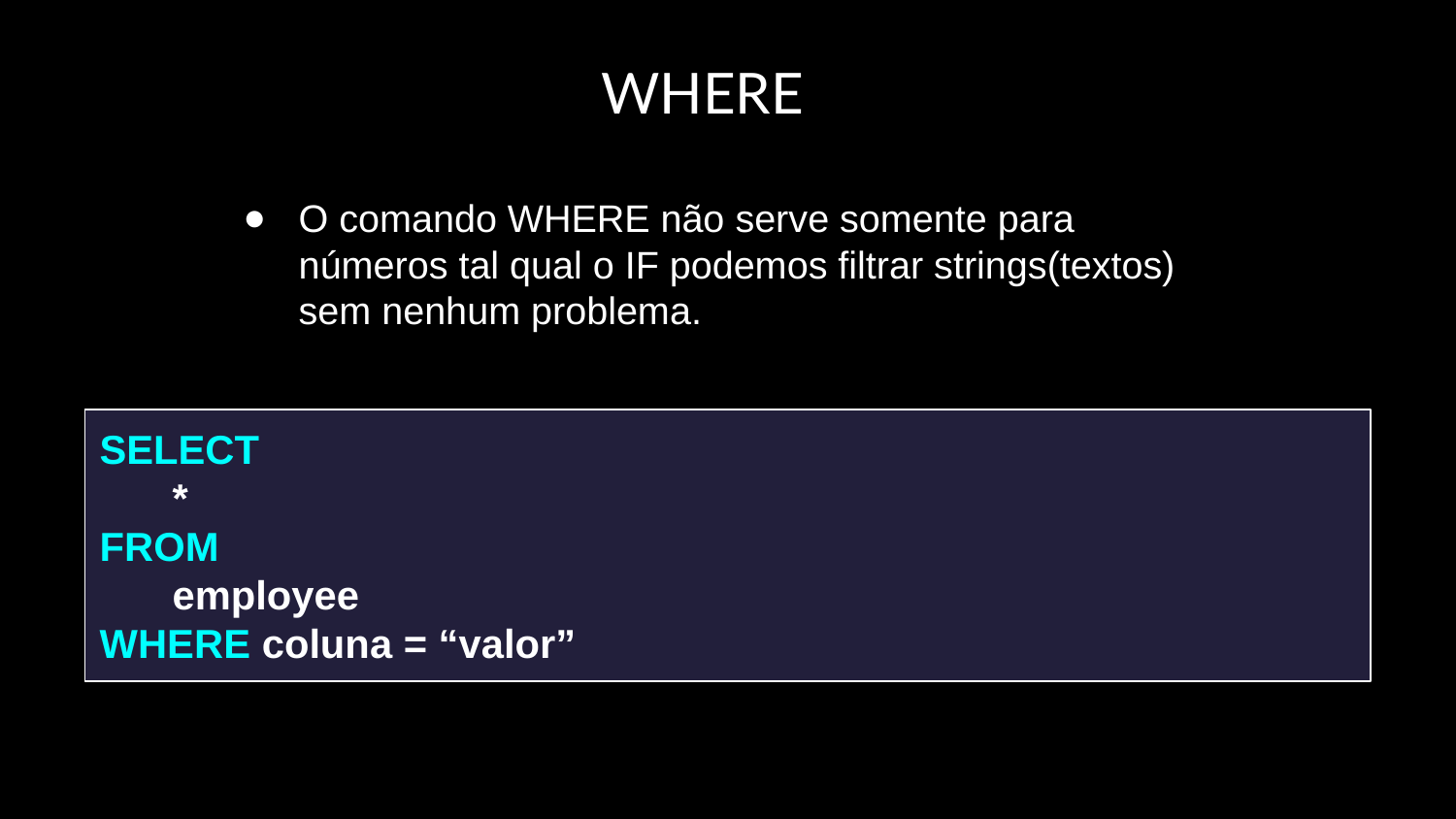

WHERE
O comando WHERE não serve somente para números tal qual o IF podemos filtrar strings(textos) sem nenhum problema.
SELECT
*
FROM
employee
WHERE coluna = “valor”